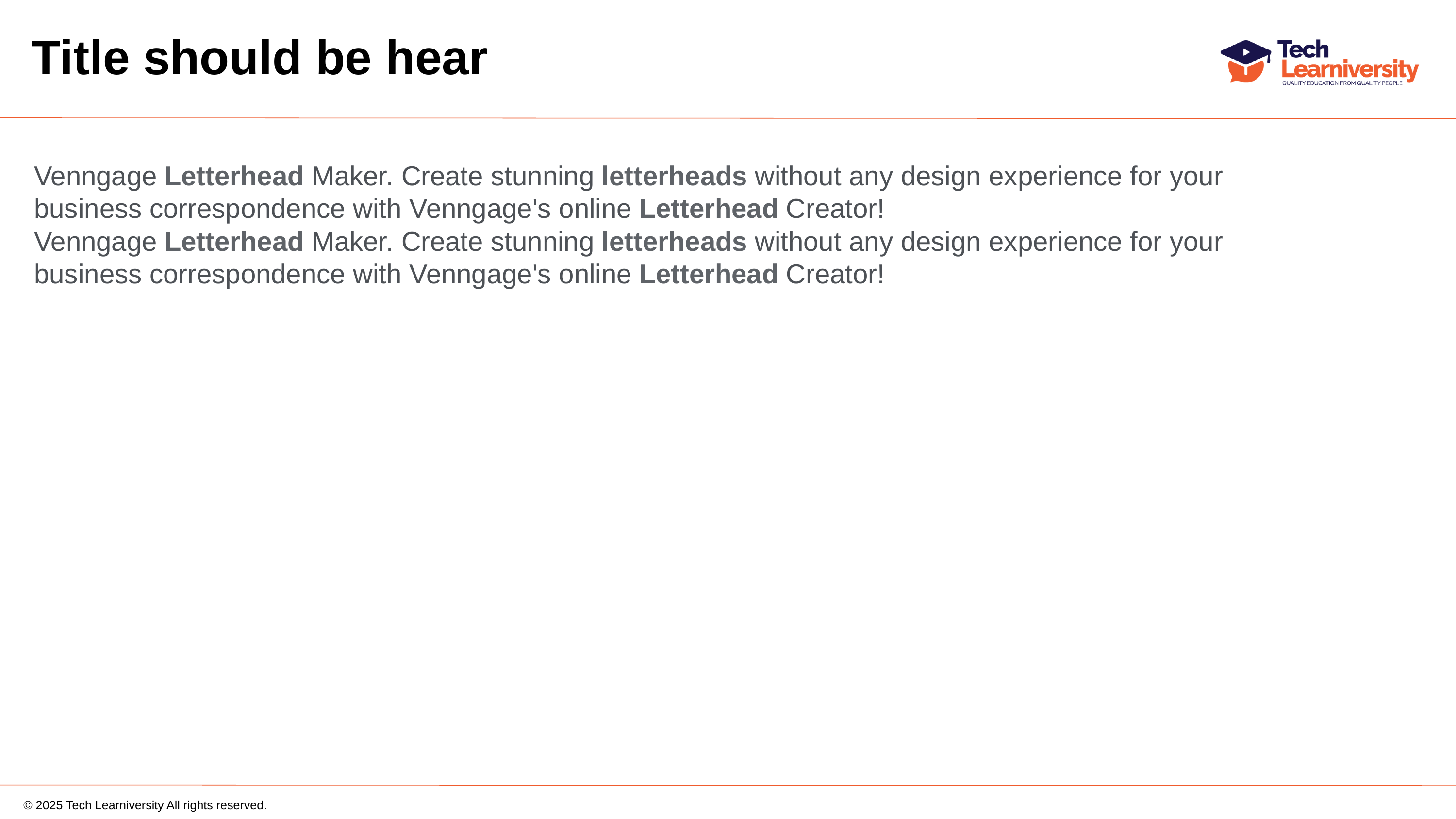

Title should be hear

Venngage Letterhead Maker. Create stunning letterheads without any design experience for your business correspondence with Venngage's online Letterhead Creator!
Venngage Letterhead Maker. Create stunning letterheads without any design experience for your business correspondence with Venngage's online Letterhead Creator!

 © 2025 Tech Learniversity All rights reserved.